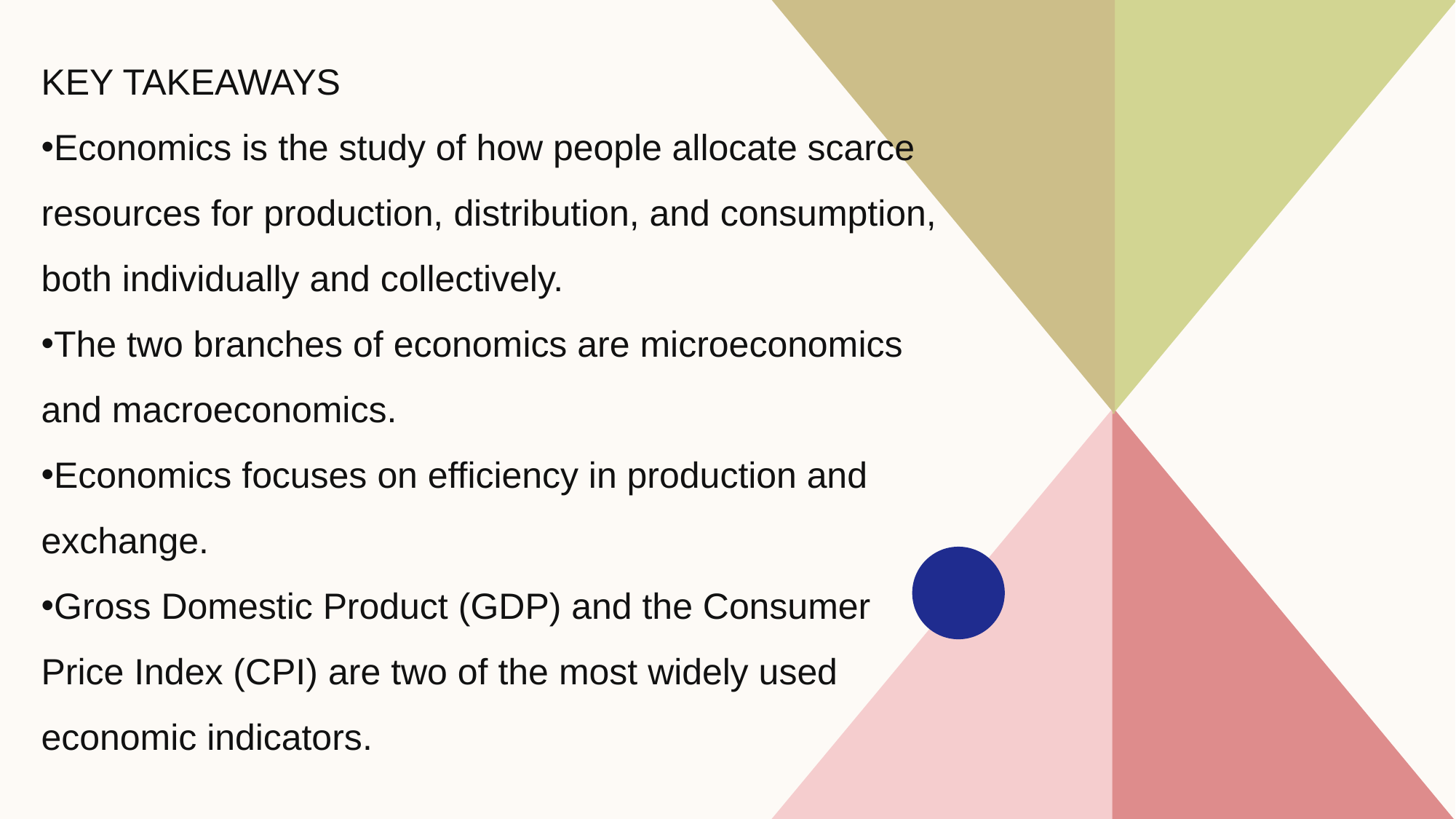

KEY TAKEAWAYS
Economics is the study of how people allocate scarce resources for production, distribution, and consumption, both individually and collectively.
The two branches of economics are microeconomics and macroeconomics.
Economics focuses on efficiency in production and exchange.
Gross Domestic Product (GDP) and the Consumer Price Index (CPI) are two of the most widely used economic indicators.